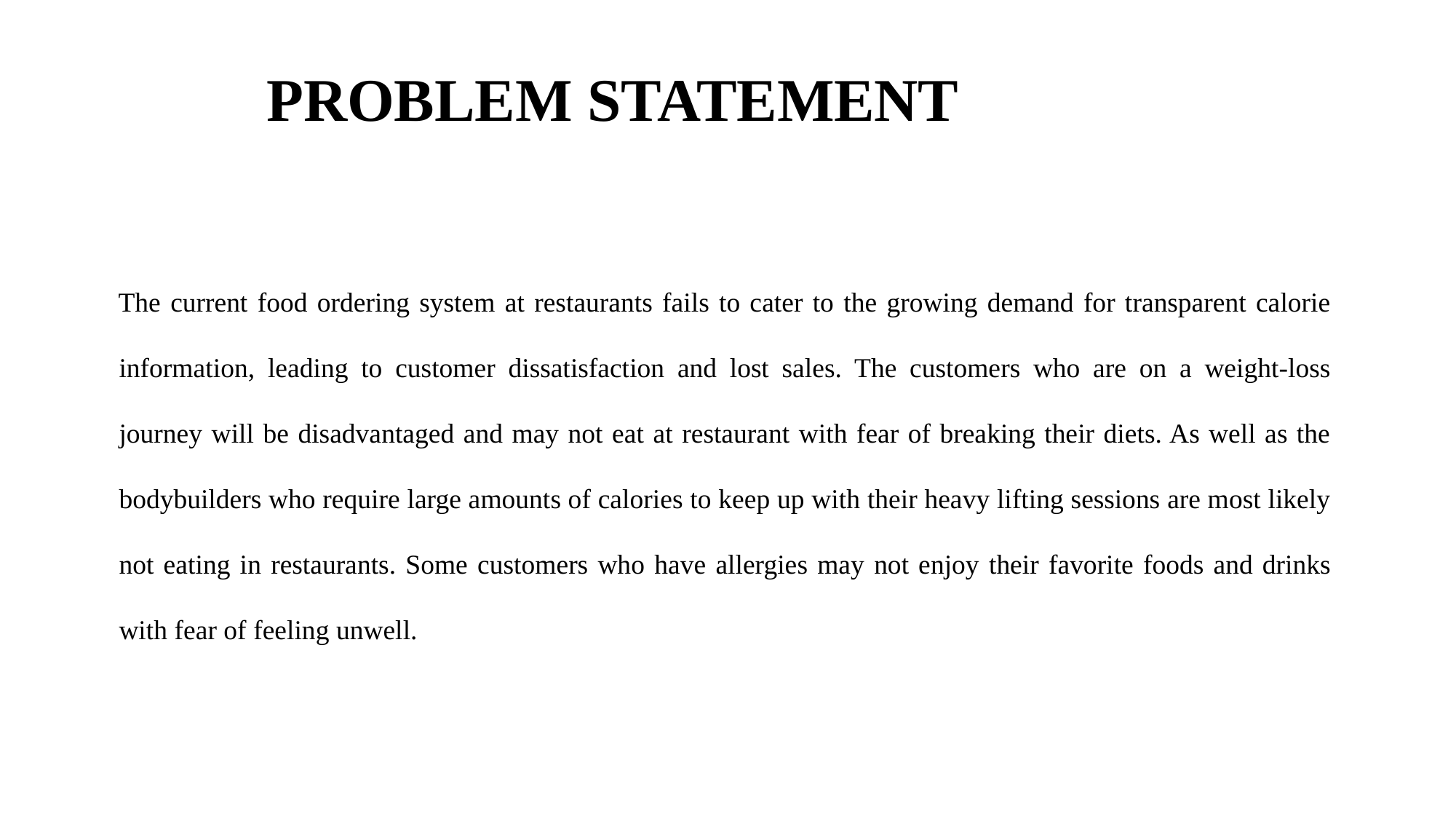

PROBLEM STATEMENT
The current food ordering system at restaurants fails to cater to the growing demand for transparent calorie information, leading to customer dissatisfaction and lost sales. The customers who are on a weight-loss journey will be disadvantaged and may not eat at restaurant with fear of breaking their diets. As well as the bodybuilders who require large amounts of calories to keep up with their heavy lifting sessions are most likely not eating in restaurants. Some customers who have allergies may not enjoy their favorite foods and drinks with fear of feeling unwell.